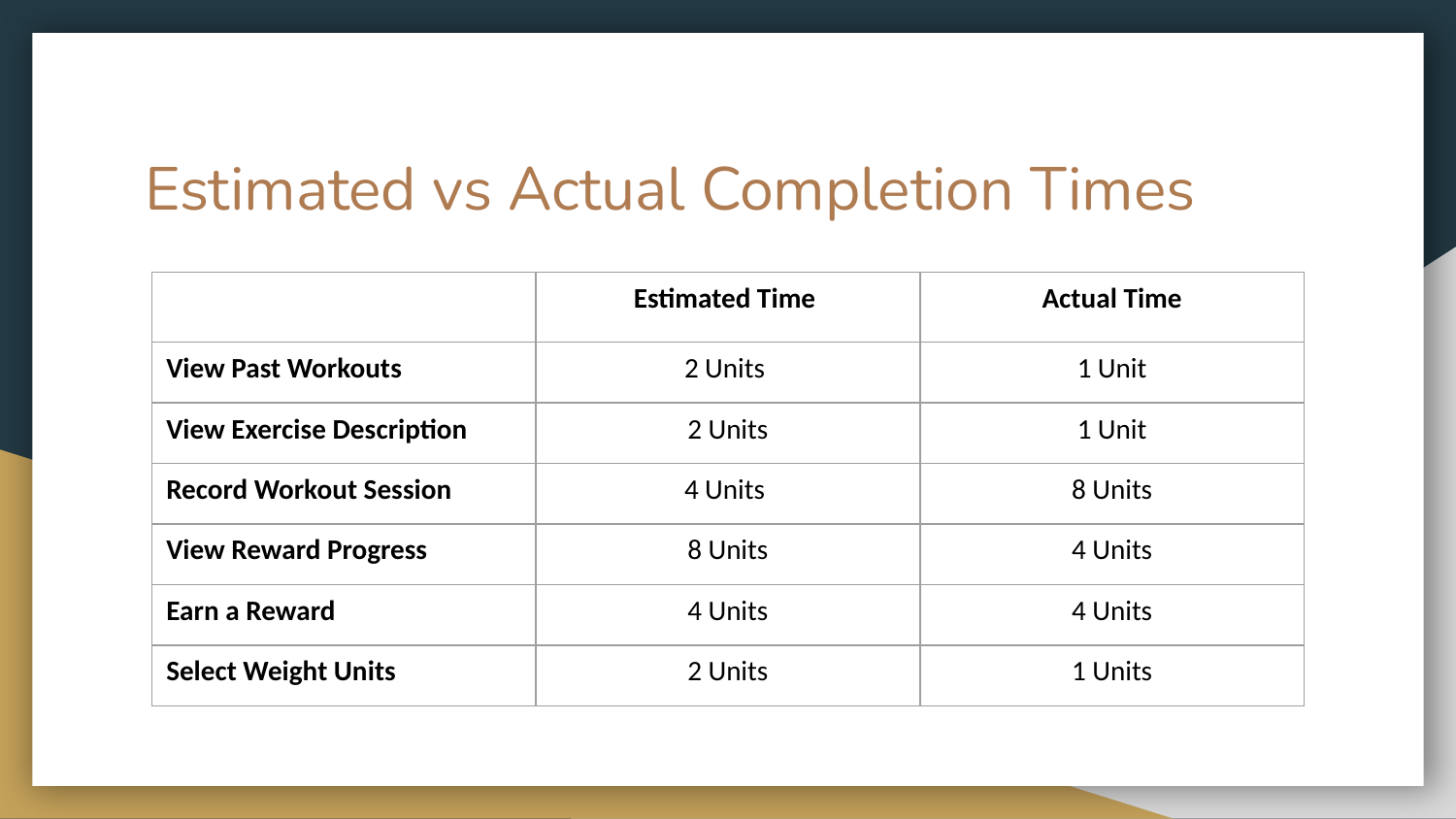

# Estimated vs Actual Completion Times
|  | Estimated Time | Actual Time |
| --- | --- | --- |
| View Past Workouts | 2 Units | 1 Unit |
| View Exercise Description | 2 Units | 1 Unit |
| Record Workout Session | 4 Units | 8 Units |
| View Reward Progress | 8 Units | 4 Units |
| Earn a Reward | 4 Units | 4 Units |
| Select Weight Units | 2 Units | 1 Units |